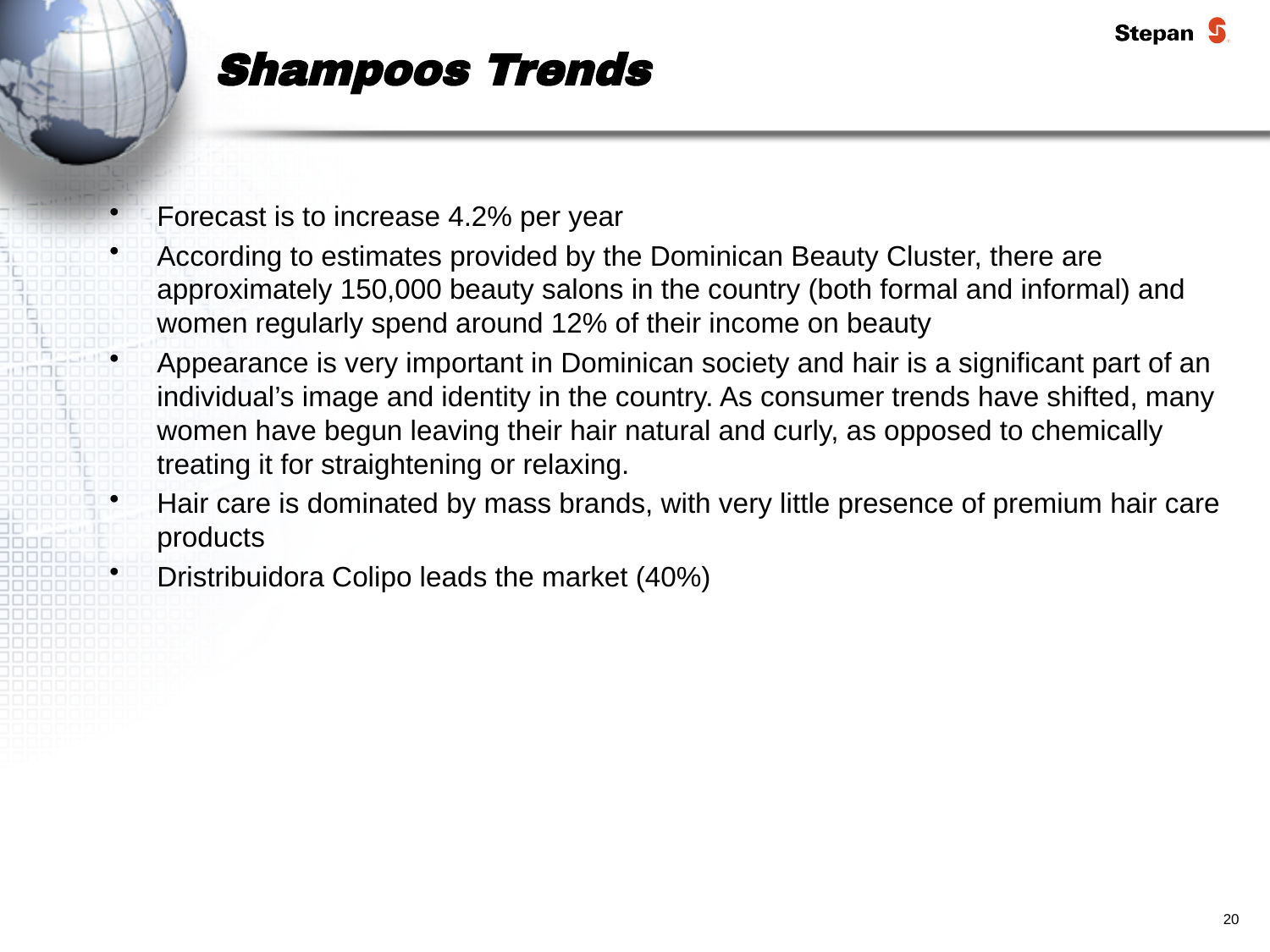

# Shampoos Trends
Forecast is to increase 4.2% per year
According to estimates provided by the Dominican Beauty Cluster, there are approximately 150,000 beauty salons in the country (both formal and informal) and women regularly spend around 12% of their income on beauty
Appearance is very important in Dominican society and hair is a significant part of an individual’s image and identity in the country. As consumer trends have shifted, many women have begun leaving their hair natural and curly, as opposed to chemically treating it for straightening or relaxing.
Hair care is dominated by mass brands, with very little presence of premium hair care products
Dristribuidora Colipo leads the market (40%)
20